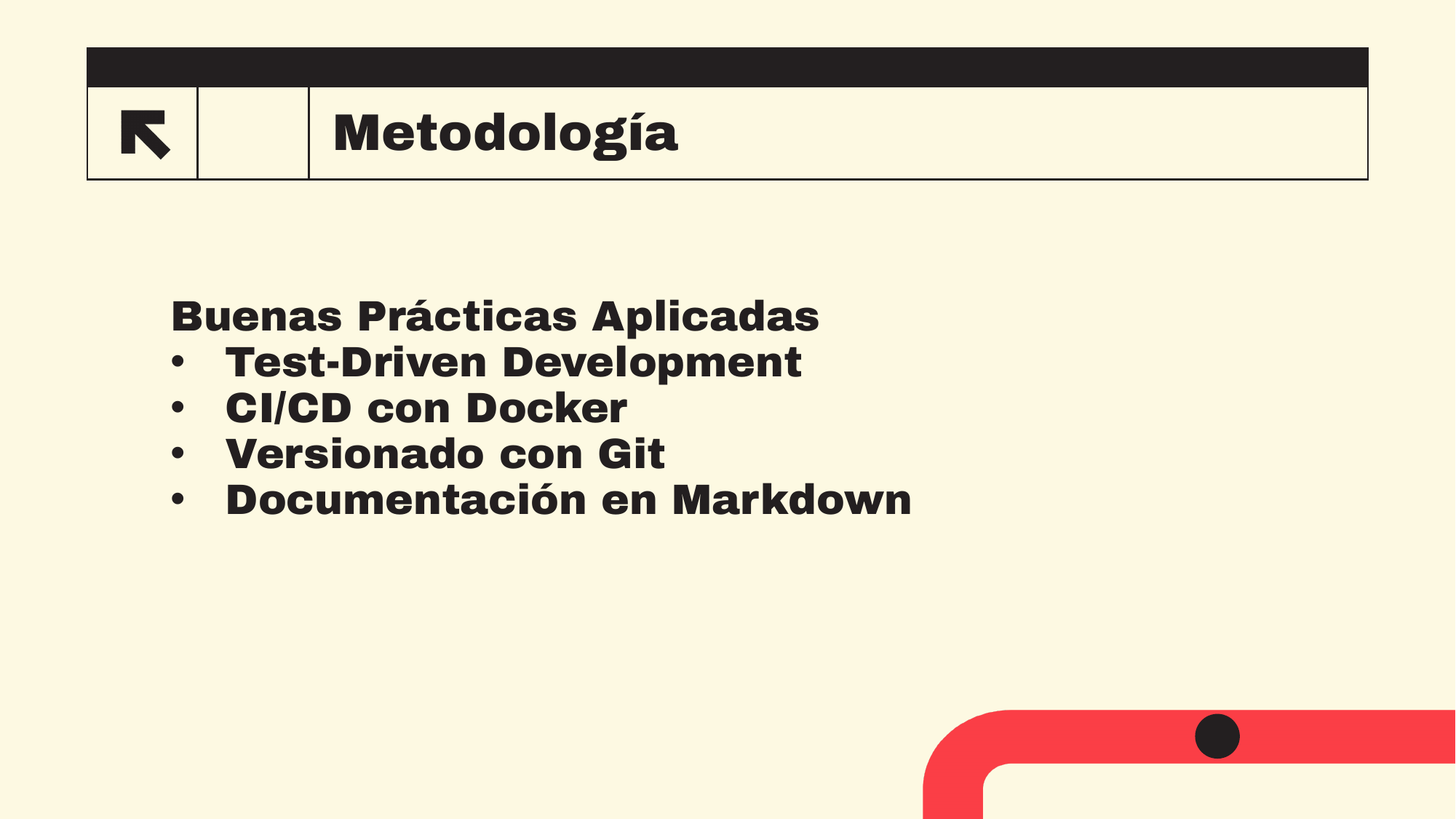

# Metodología
Buenas Prácticas Aplicadas
Test-Driven Development
CI/CD con Docker
Versionado con Git
Documentación en Markdown